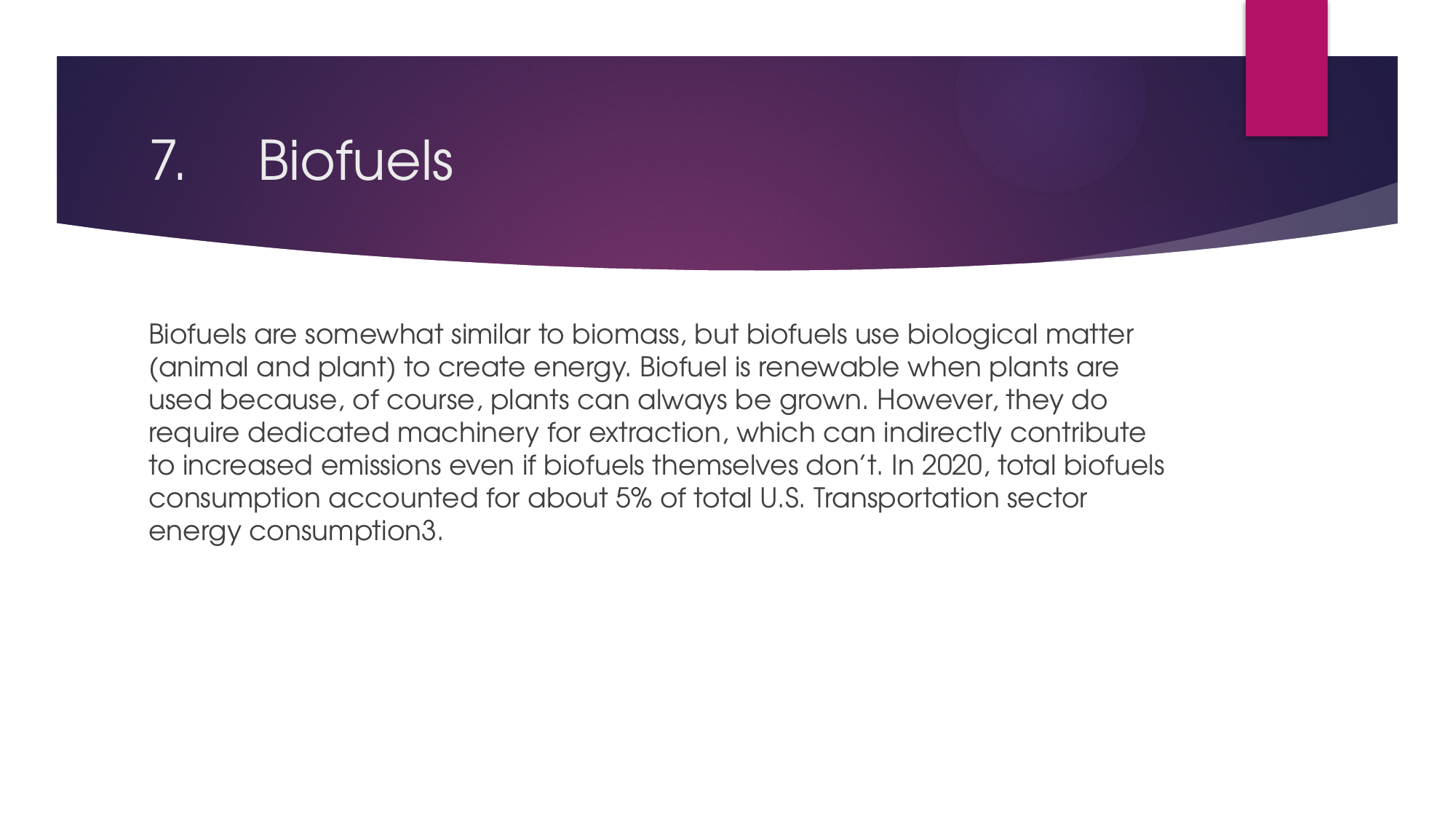

# 7.	Biofuels
Biofuels are somewhat similar to biomass, but biofuels use biological matter (animal and plant) to create energy. Biofuel is renewable when plants are used because, of course, plants can always be grown. However, they do require dedicated machinery for extraction, which can indirectly contribute to increased emissions even if biofuels themselves don’t. In 2020, total biofuels consumption accounted for about 5% of total U.S. Transportation sector energy consumption3.